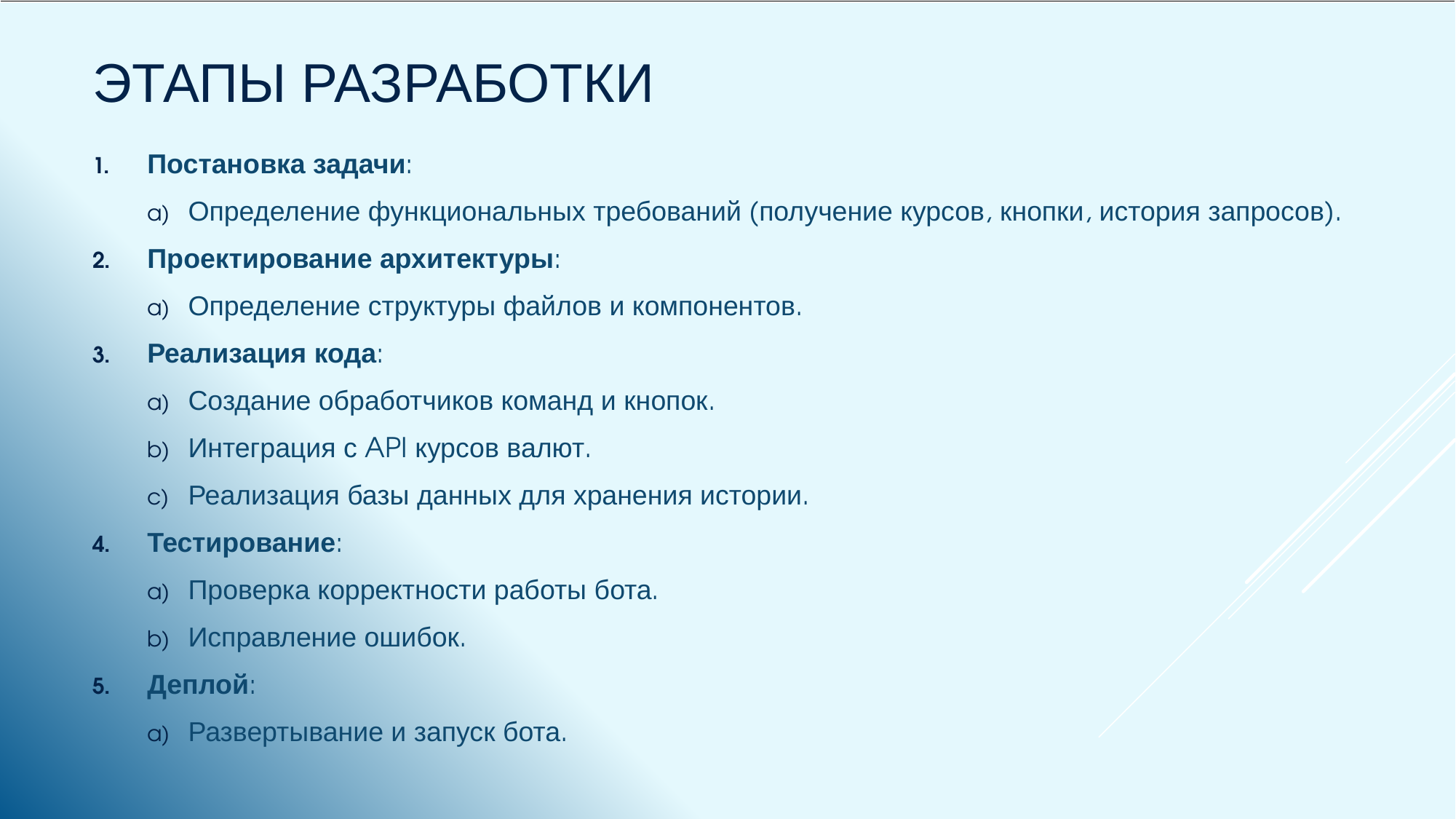

# Этапы разработки
Постановка задачи:
Определение функциональных требований (получение курсов, кнопки, история запросов).
Проектирование архитектуры:
Определение структуры файлов и компонентов.
Реализация кода:
Создание обработчиков команд и кнопок.
Интеграция с API курсов валют.
Реализация базы данных для хранения истории.
Тестирование:
Проверка корректности работы бота.
Исправление ошибок.
Деплой:
Развертывание и запуск бота.